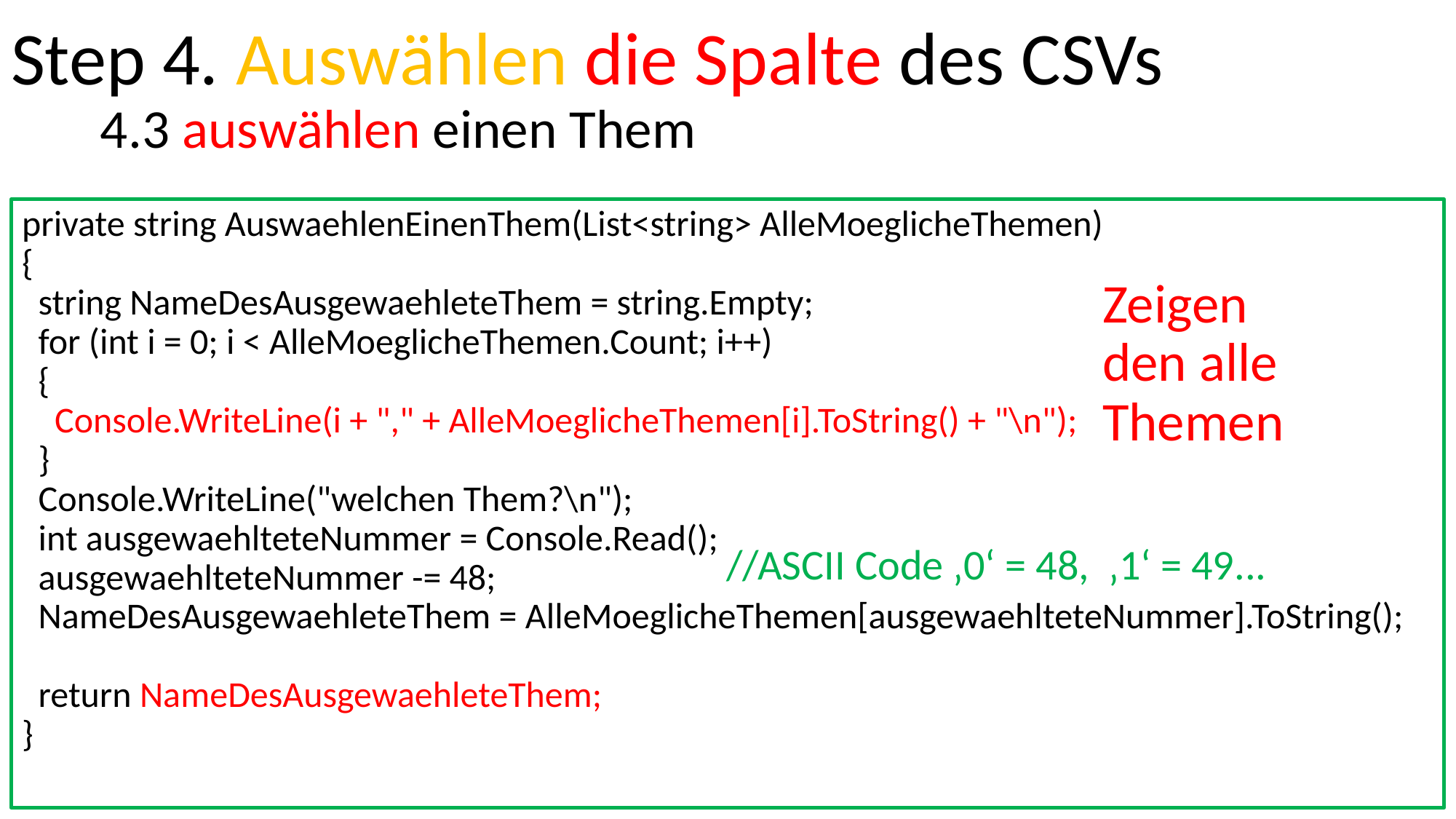

Step 4. Auswählen die Spalte des CSVs
	4.3 auswählen einen Them
private string AuswaehlenEinenThem(List<string> AlleMoeglicheThemen)
{
  string NameDesAusgewaehleteThem = string.Empty;
  for (int i = 0; i < AlleMoeglicheThemen.Count; i++)
  {
    Console.WriteLine(i + "," + AlleMoeglicheThemen[i].ToString() + "\n");
  }
  Console.WriteLine("welchen Them?\n");
  int ausgewaehlteteNummer = Console.Read();
  ausgewaehlteteNummer -= 48;
  NameDesAusgewaehleteThem = AlleMoeglicheThemen[ausgewaehlteteNummer].ToString();

  return NameDesAusgewaehleteThem;
}
# Zeigen den alle Themen
//ASCII Code ‚0‘ = 48,  ‚1‘ = 49...